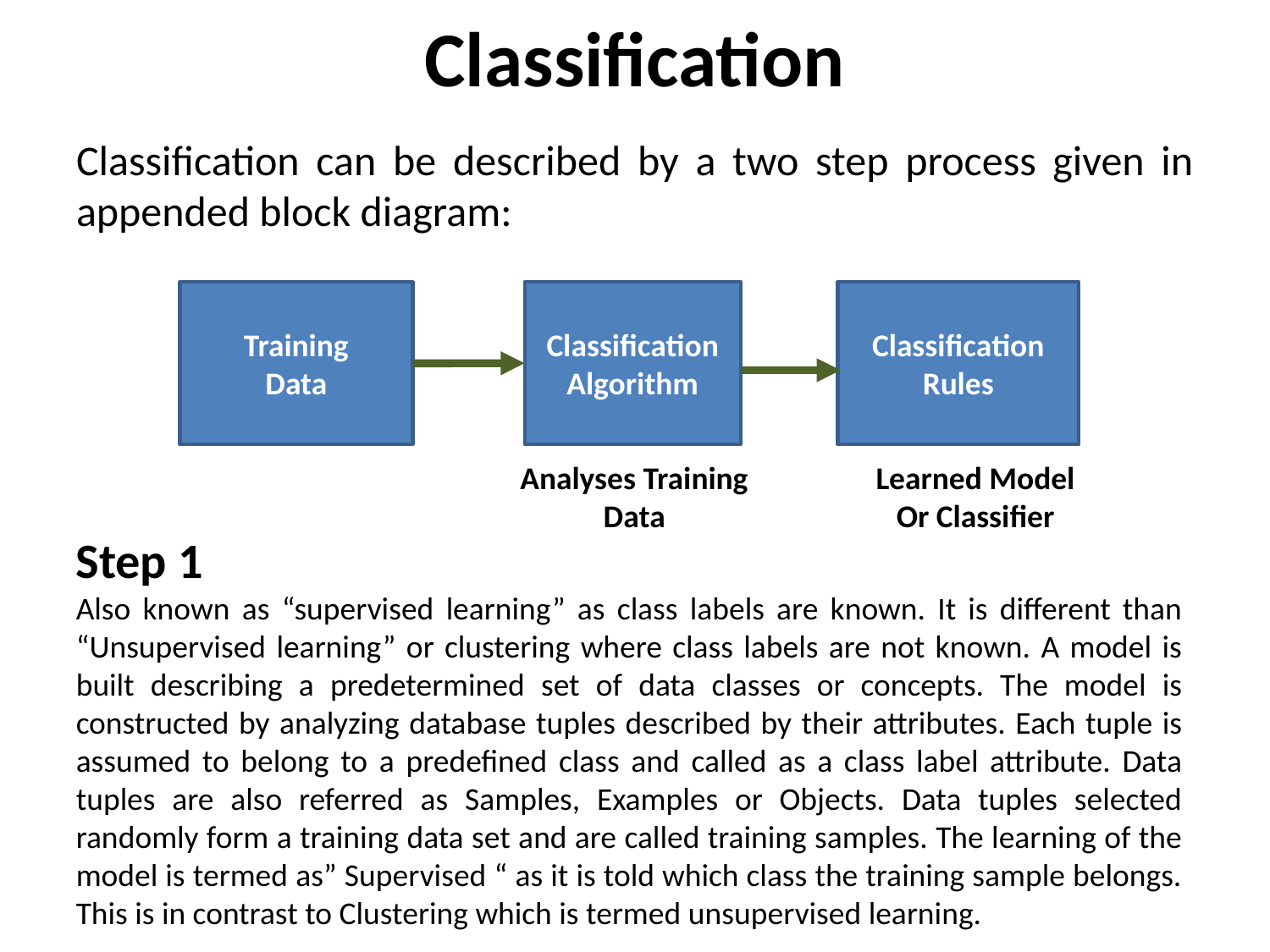

# Classification
Classification can be described by a two step process given in appended block diagram:
Training
Data
Classification
Algorithm
Classification
Rules
Analyses Training Data
Learned Model
Or Classifier
Step 1
Also known as “supervised learning” as class labels are known. It is different than “Unsupervised learning” or clustering where class labels are not known. A model is built describing a predetermined set of data classes or concepts. The model is constructed by analyzing database tuples described by their attributes. Each tuple is assumed to belong to a predefined class and called as a class label attribute. Data tuples are also referred as Samples, Examples or Objects. Data tuples selected randomly form a training data set and are called training samples. The learning of the model is termed as” Supervised “ as it is told which class the training sample belongs. This is in contrast to Clustering which is termed unsupervised learning.